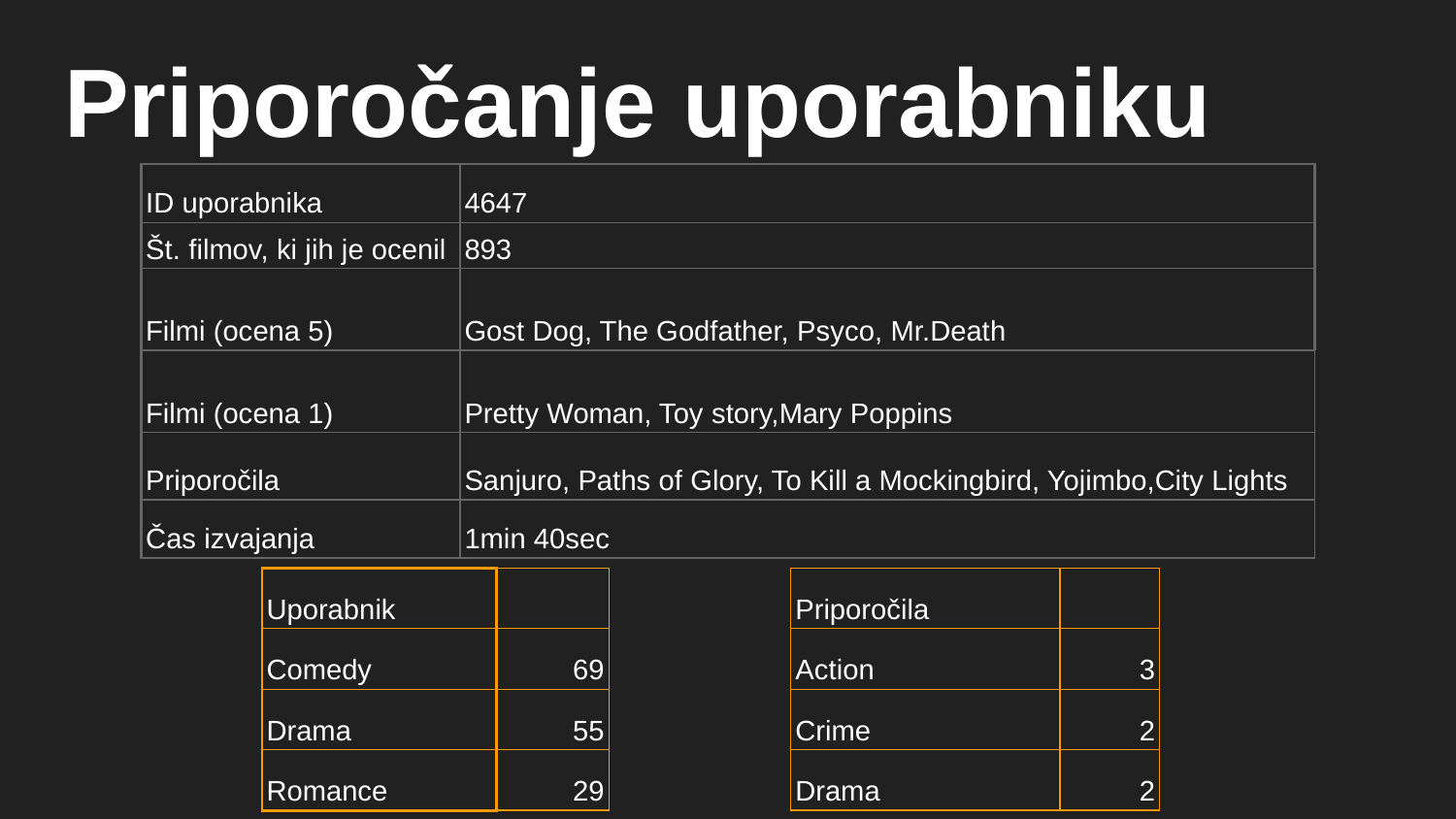

# Priporočanje uporabniku
| ID uporabnika | 4647 |
| --- | --- |
| Št. filmov, ki jih je ocenil | 893 |
| Filmi (ocena 5) | Gost Dog, The Godfather, Psyco, Mr.Death |
| Filmi (ocena 1) | Pretty Woman, Toy story,Mary Poppins |
| Priporočila | Sanjuro, Paths of Glory, To Kill a Mockingbird, Yojimbo,City Lights |
| Čas izvajanja | 1min 40sec |
| Uporabnik |  |
| --- | --- |
| Comedy | 69 |
| Drama | 55 |
| Romance | 29 |
| Priporočila |  |
| --- | --- |
| Action | 3 |
| Crime | 2 |
| Drama | 2 |